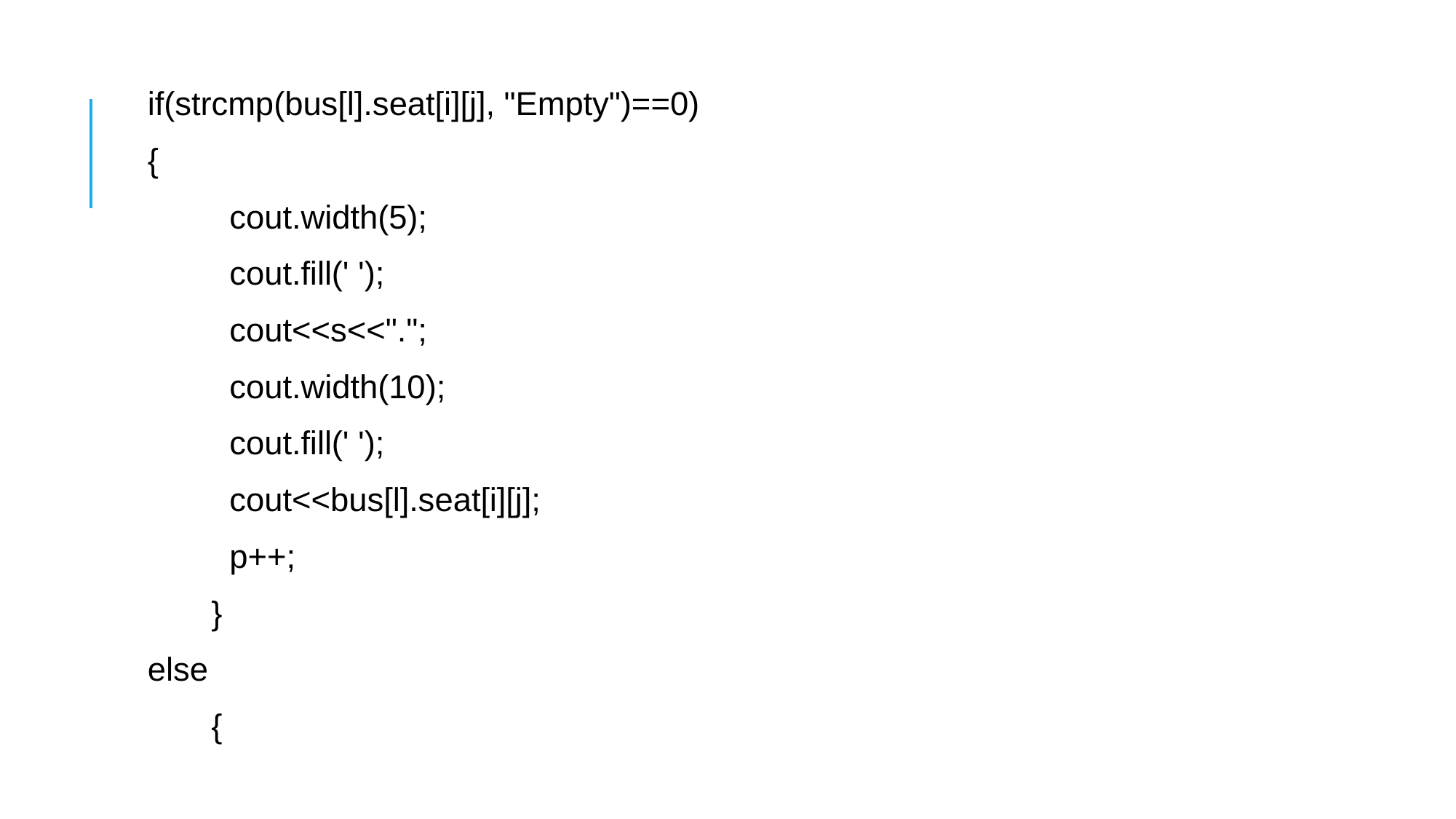

if(strcmp(bus[l].seat[i][j], "Empty")==0)
 {
          cout.width(5);
          cout.fill(' ');
          cout<<s<<".";
          cout.width(10);
          cout.fill(' ');
          cout<<bus[l].seat[i][j];
          p++;
        }
 else
        {